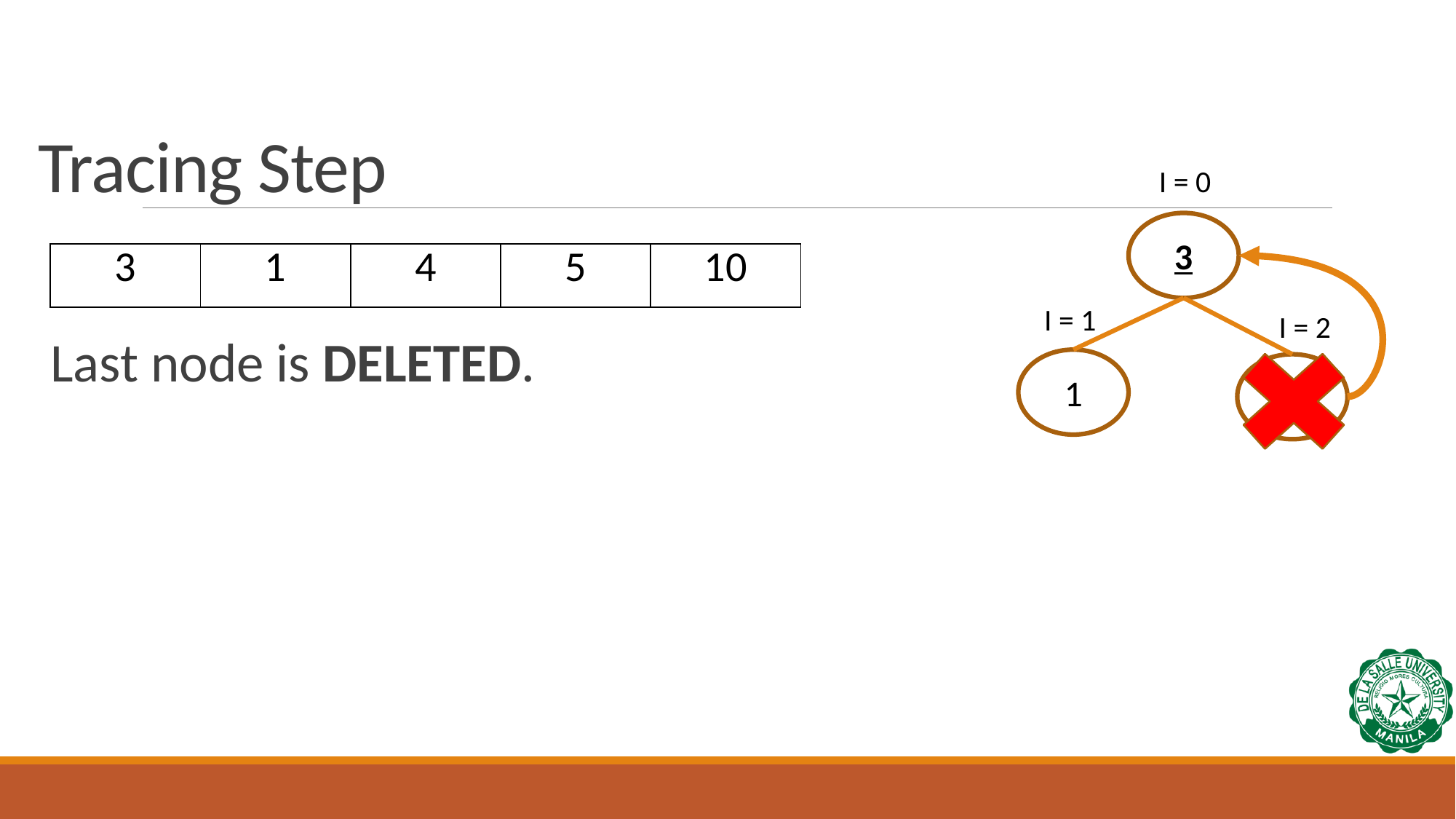

# Tracing Step
I = 0
3
| 3 | 1 | 4 | 5 | 10 |
| --- | --- | --- | --- | --- |
I = 1
I = 2

Last node is DELETED.

1
4